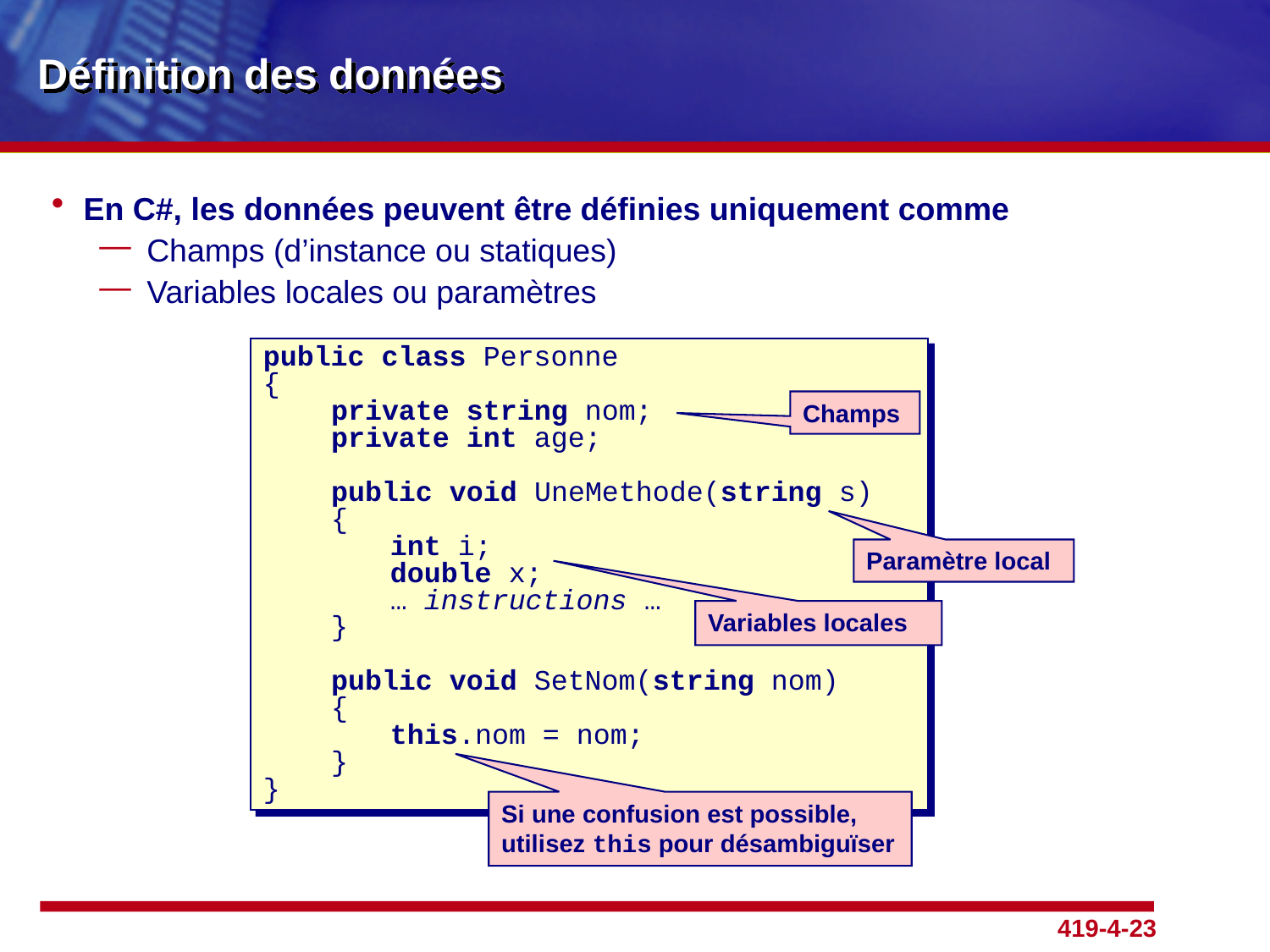

# Définition des données
En C#, les données peuvent être définies uniquement comme
Champs (d’instance ou statiques)
Variables locales ou paramètres
public class Personne
{
    private string nom;
    private int age;

    public void UneMethode(string s)
    {
	int i;
	double x;
	… instructions …
    }

    public void SetNom(string nom)
    {
	this.nom = nom;
    }
}
Champs
Paramètre local
Variables locales
Si une confusion est possible, utilisez this pour désambiguïser